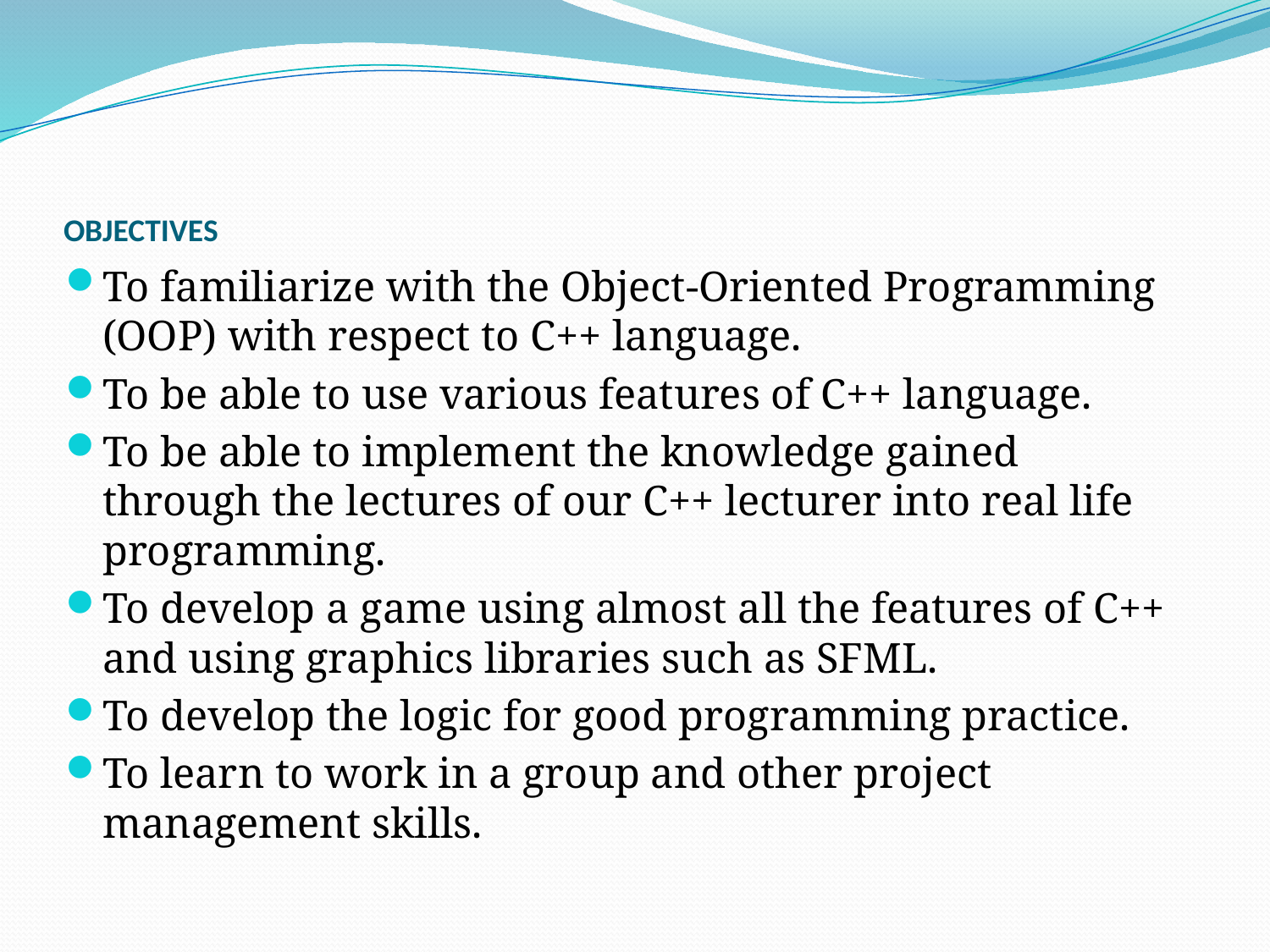

# OBJECTIVES
To familiarize with the Object-Oriented Programming (OOP) with respect to C++ language.
To be able to use various features of C++ language.
To be able to implement the knowledge gained through the lectures of our C++ lecturer into real life programming.
To develop a game using almost all the features of C++ and using graphics libraries such as SFML.
To develop the logic for good programming practice.
To learn to work in a group and other project management skills.